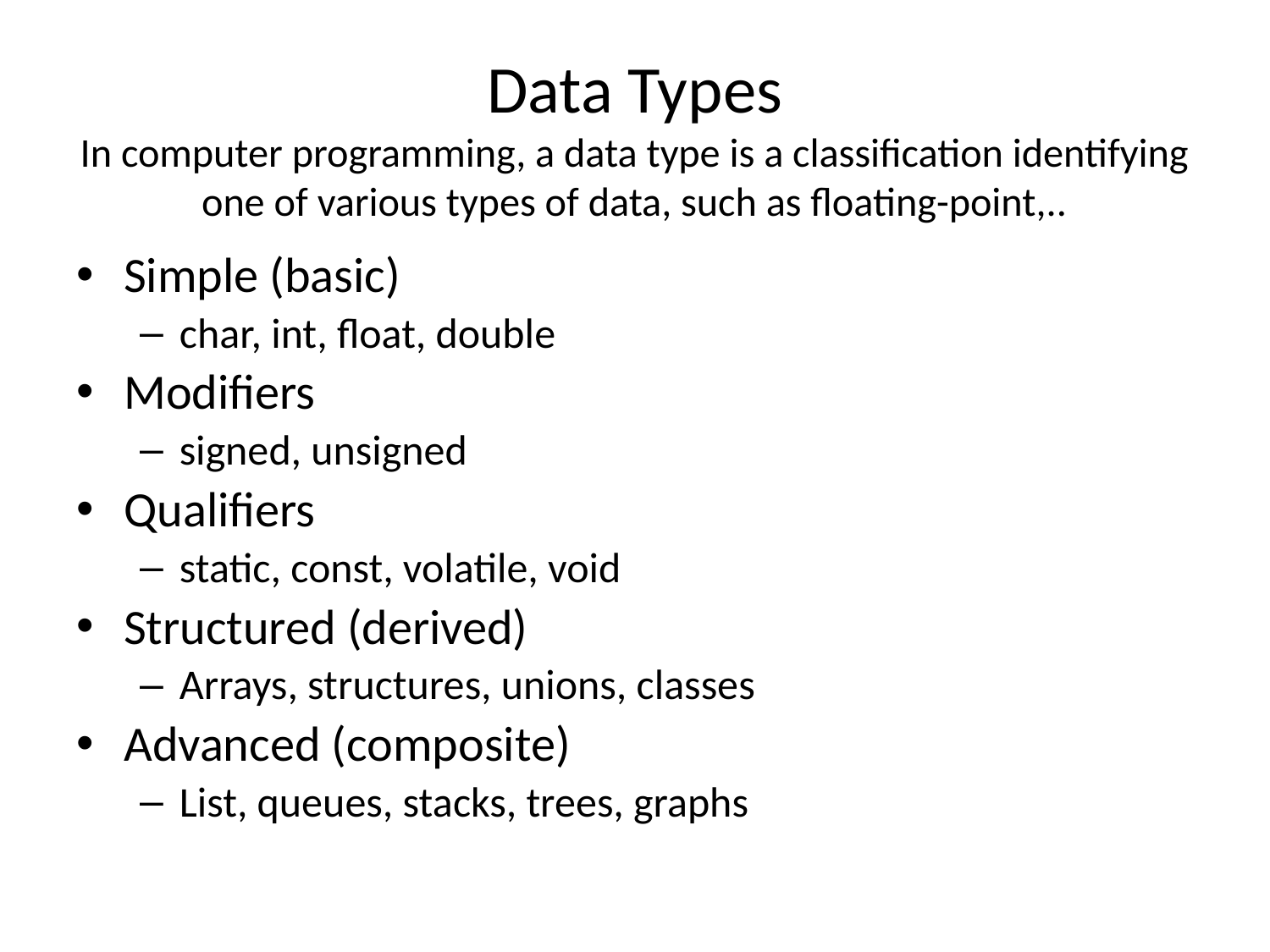

# Data Types In computer programming, a data type is a classification identifying one of various types of data, such as floating-point,..
Simple (basic)
char, int, float, double
Modifiers
signed, unsigned
Qualifiers
static, const, volatile, void
Structured (derived)
Arrays, structures, unions, classes
Advanced (composite)
List, queues, stacks, trees, graphs